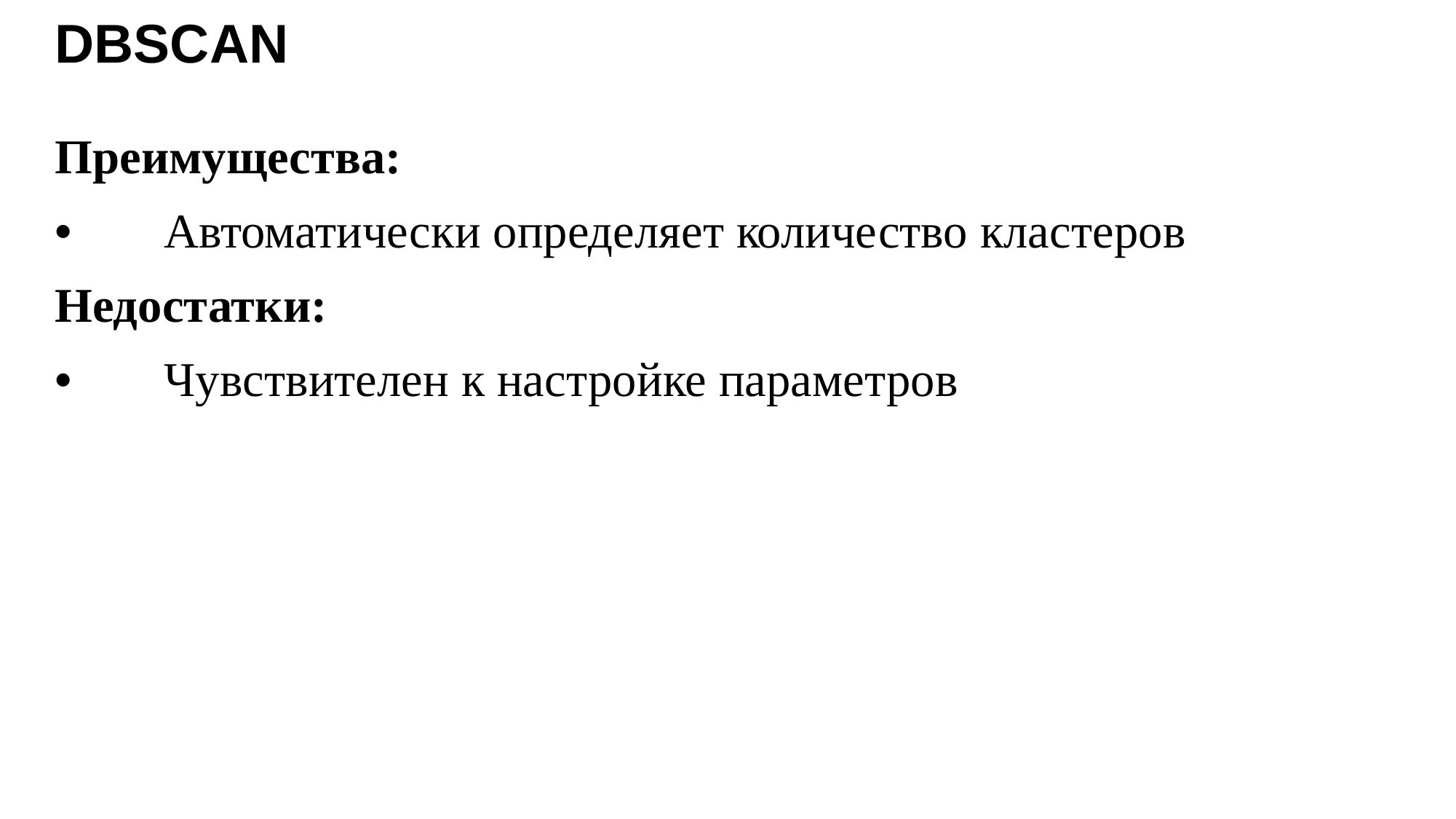

# DBSCAN
Преимущества:
•	Автоматически определяет количество кластеров
Недостатки:
•	Чувствителен к настройке параметров